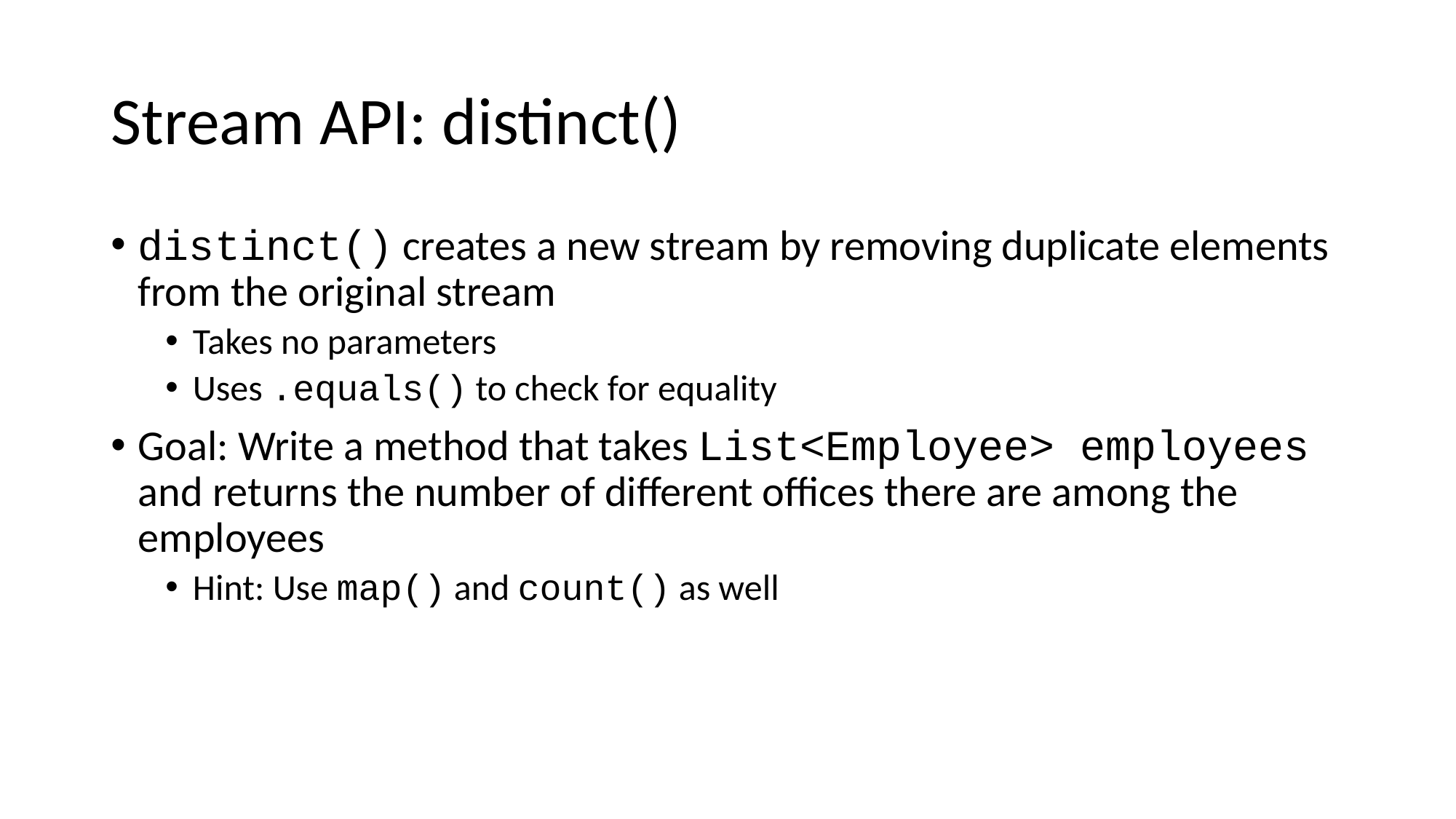

# Stream API: distinct()
distinct() creates a new stream by removing duplicate elements from the original stream
Takes no parameters
Uses .equals() to check for equality
Goal: Write a method that takes List<Employee> employees and returns the number of different offices there are among the employees
Hint: Use map() and count() as well